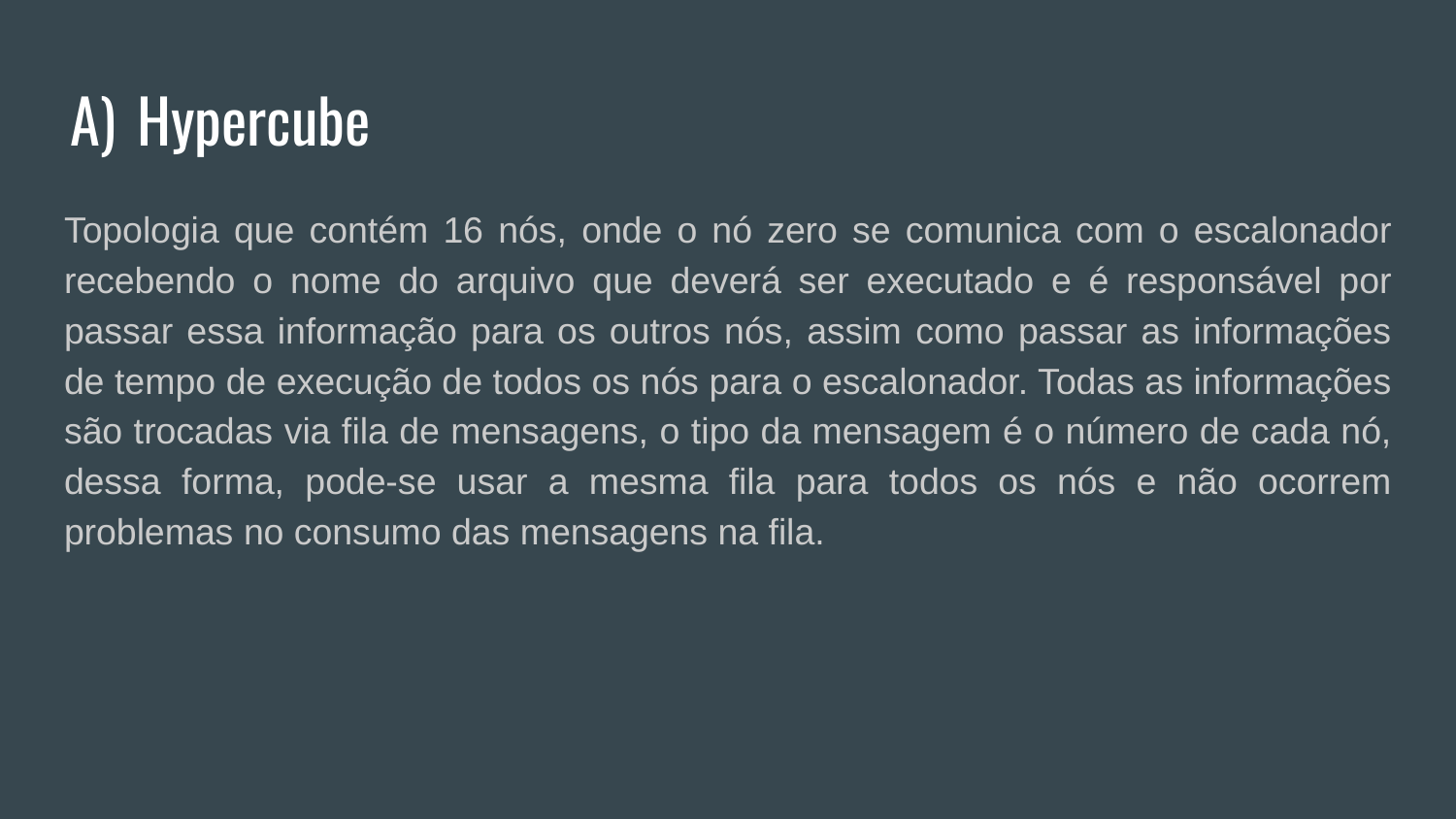

# Hypercube
Topologia que contém 16 nós, onde o nó zero se comunica com o escalonador recebendo o nome do arquivo que deverá ser executado e é responsável por passar essa informação para os outros nós, assim como passar as informações de tempo de execução de todos os nós para o escalonador. Todas as informações são trocadas via fila de mensagens, o tipo da mensagem é o número de cada nó, dessa forma, pode-se usar a mesma fila para todos os nós e não ocorrem problemas no consumo das mensagens na fila.